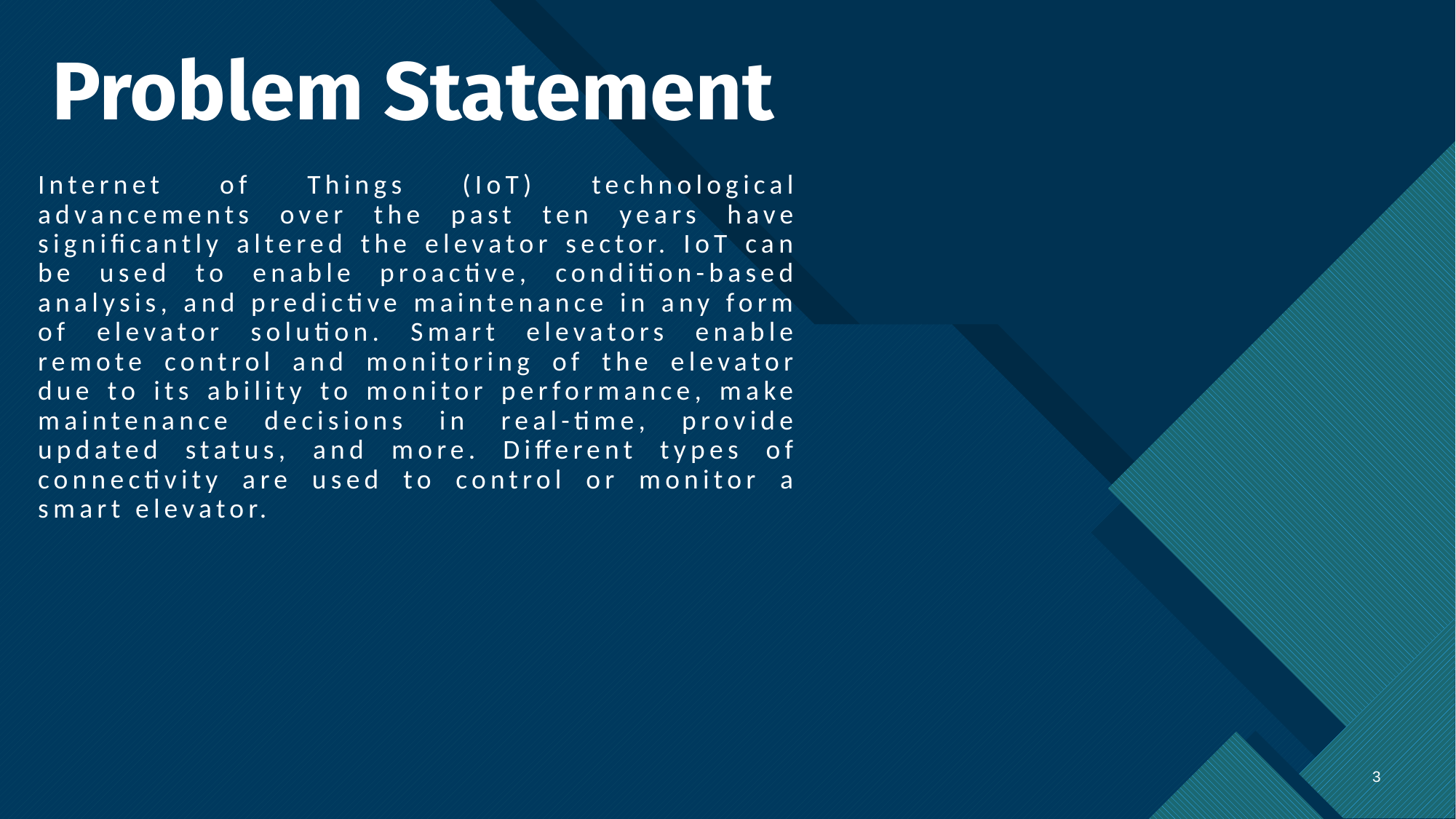

# Problem Statement
Internet of Things (IoT) technological advancements over the past ten years have significantly altered the elevator sector. IoT can be used to enable proactive, condition-based analysis, and predictive maintenance in any form of elevator solution. Smart elevators enable remote control and monitoring of the elevator due to its ability to monitor performance, make maintenance decisions in real-time, provide updated status, and more. Different types of connectivity are used to control or monitor a smart elevator.
3